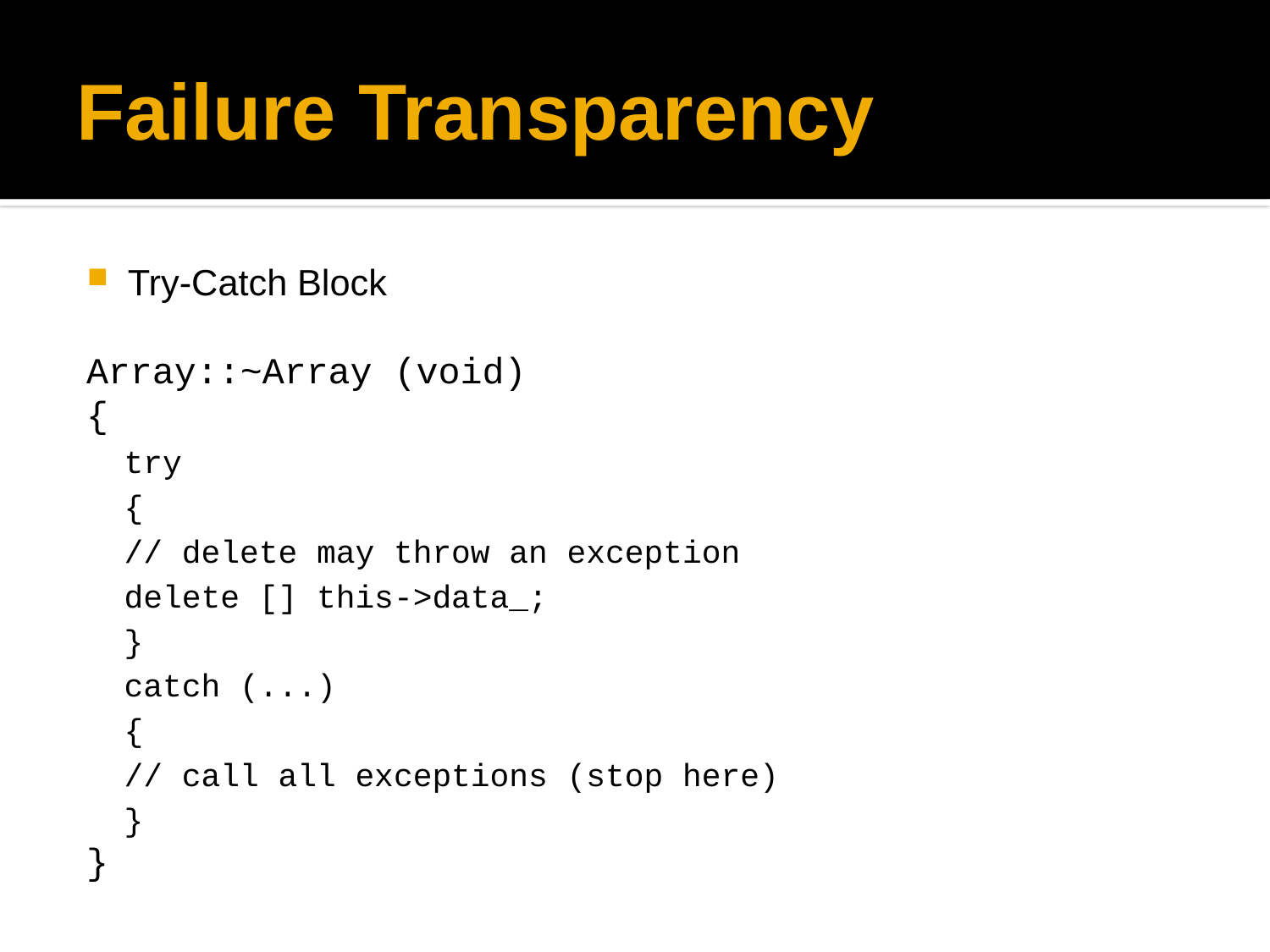

# Failure Transparency
Try-Catch Block

Array::~Array (void)
{
try
{
	// delete may throw an exception
	delete [] this->data_;
}
catch (...)
{
	// call all exceptions (stop here)
}
}